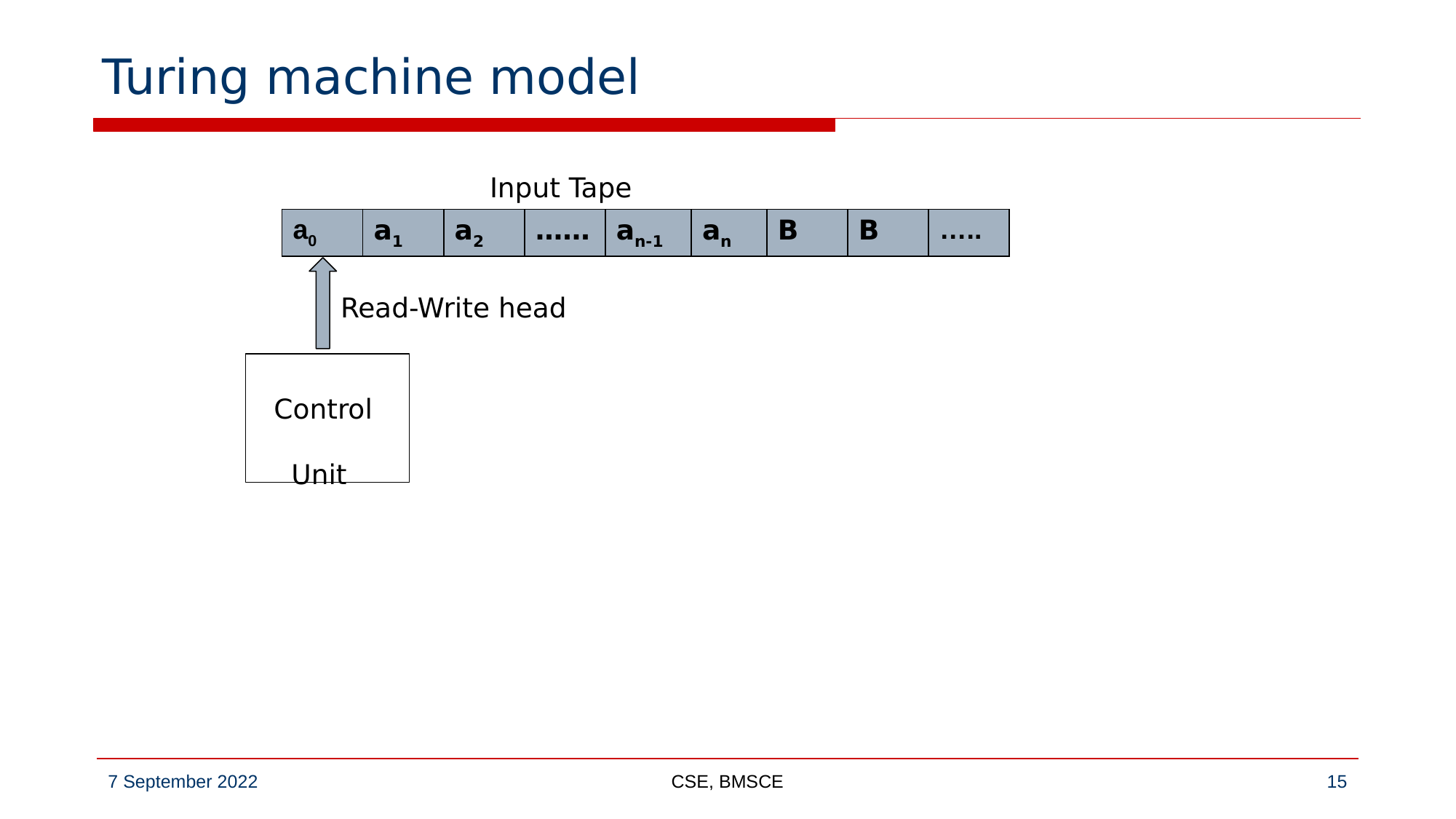

# Turing machine model
Input Tape
| a0 | a1 | a2 | …… | an-1 | an | B | B | ….. |
| --- | --- | --- | --- | --- | --- | --- | --- | --- |

Read-Write head

  Control
    Unit
CSE, BMSCE
15
7 September 2022